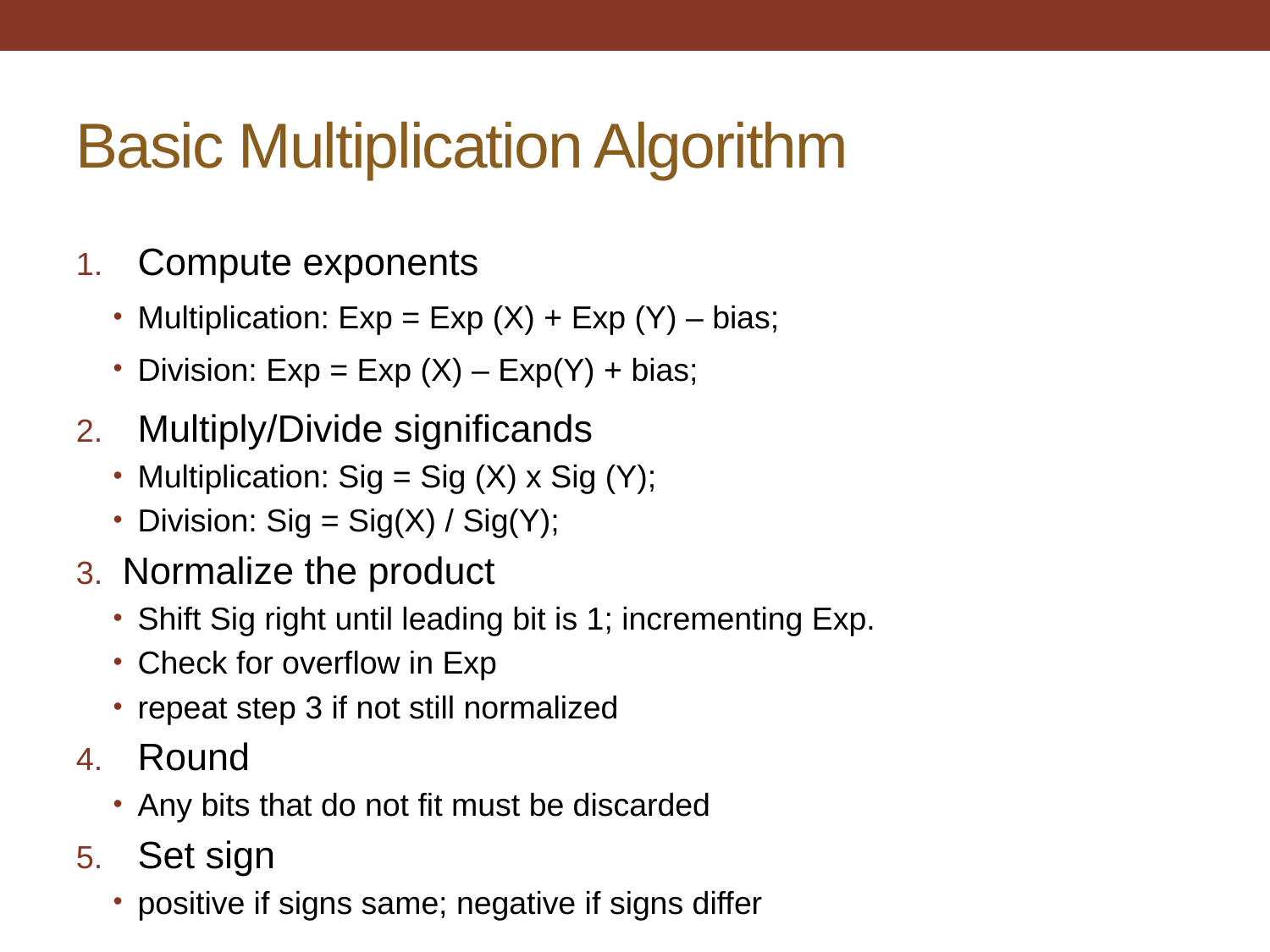

# Basic Multiplication Algorithm
Compute exponents
Multiplication: Exp = Exp (X) + Exp (Y) – bias;
Division: Exp = Exp (X) – Exp(Y) + bias;
Multiply/Divide significands
Multiplication: Sig = Sig (X) x Sig (Y);
Division: Sig = Sig(X) / Sig(Y);
Normalize the product
Shift Sig right until leading bit is 1; incrementing Exp.
Check for overflow in Exp
repeat step 3 if not still normalized
Round
Any bits that do not fit must be discarded
Set sign
positive if signs same; negative if signs differ